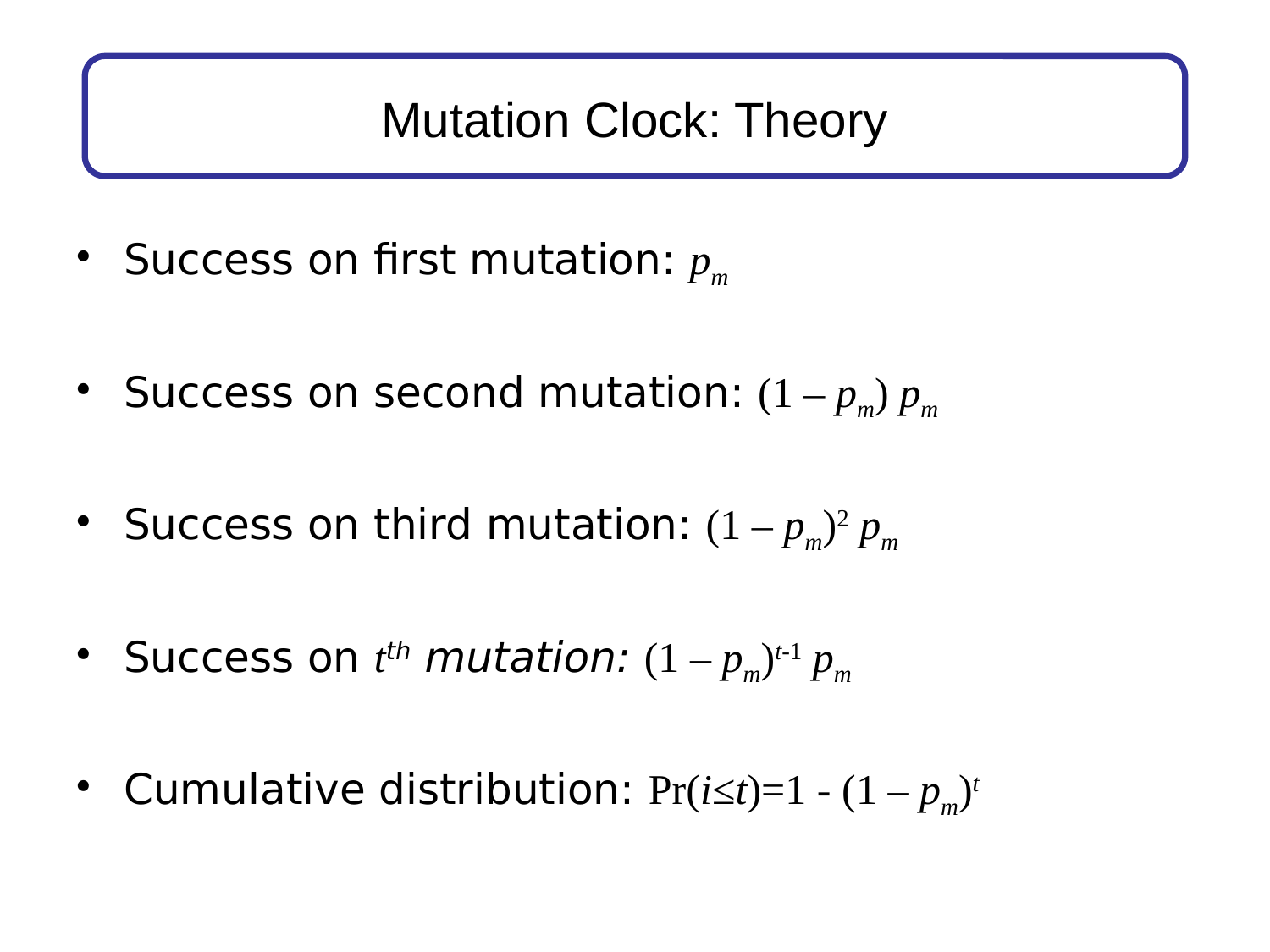

# Mutation Clock: Theory
Success on first mutation: pm

Success on second mutation: (1 – pm) pm

Success on third mutation: (1 – pm)2 pm

Success on tth mutation: (1 – pm)t-1 pm

Cumulative distribution: Pr(i≤t)=1 - (1 – pm)t